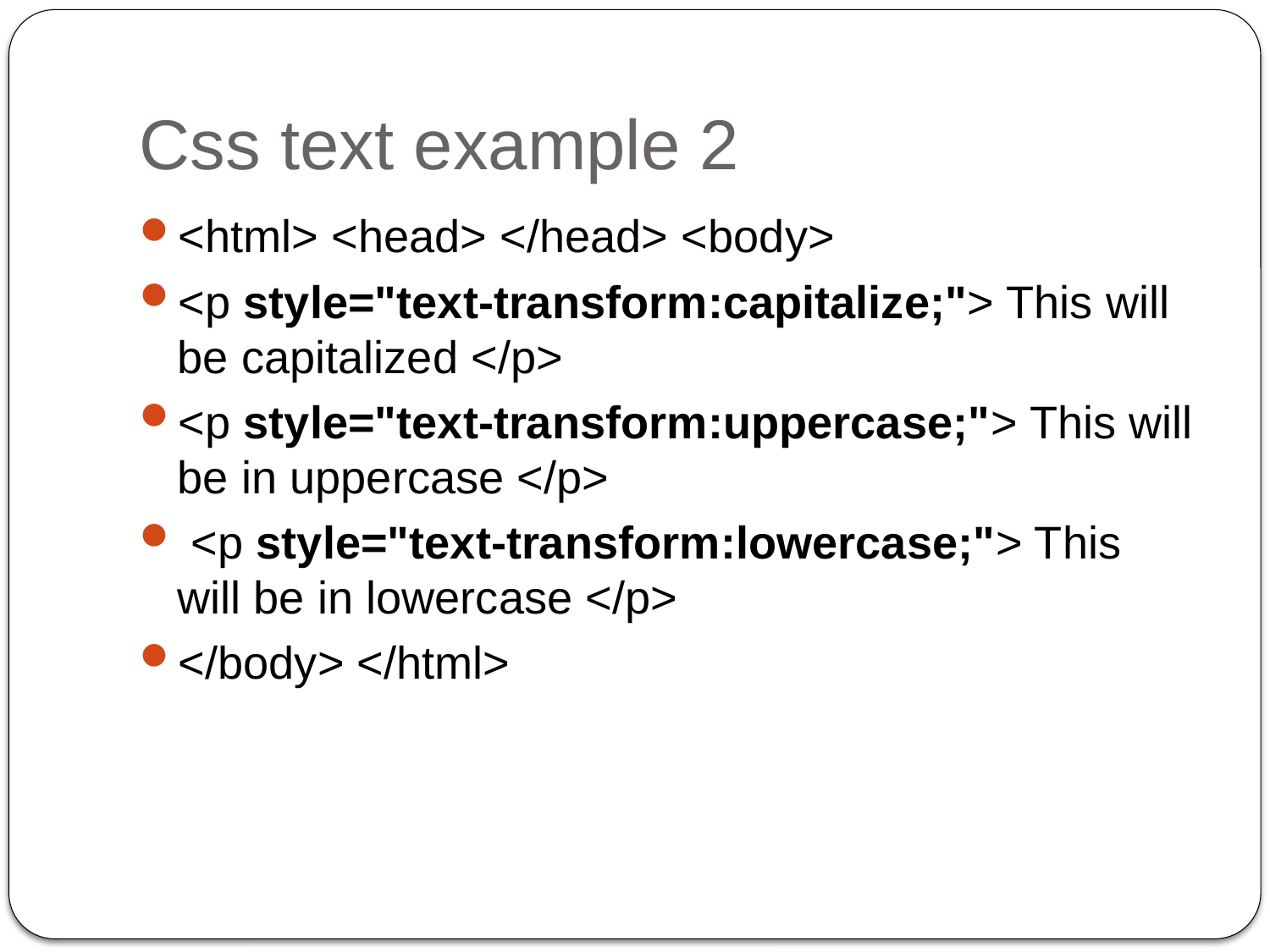

# Css text example 2
<html> <head> </head> <body>
<p style="text-transform:capitalize;"> This will be capitalized </p>
<p style="text-transform:uppercase;"> This will be in uppercase </p>
 <p style="text-transform:lowercase;"> This will be in lowercase </p>
</body> </html>